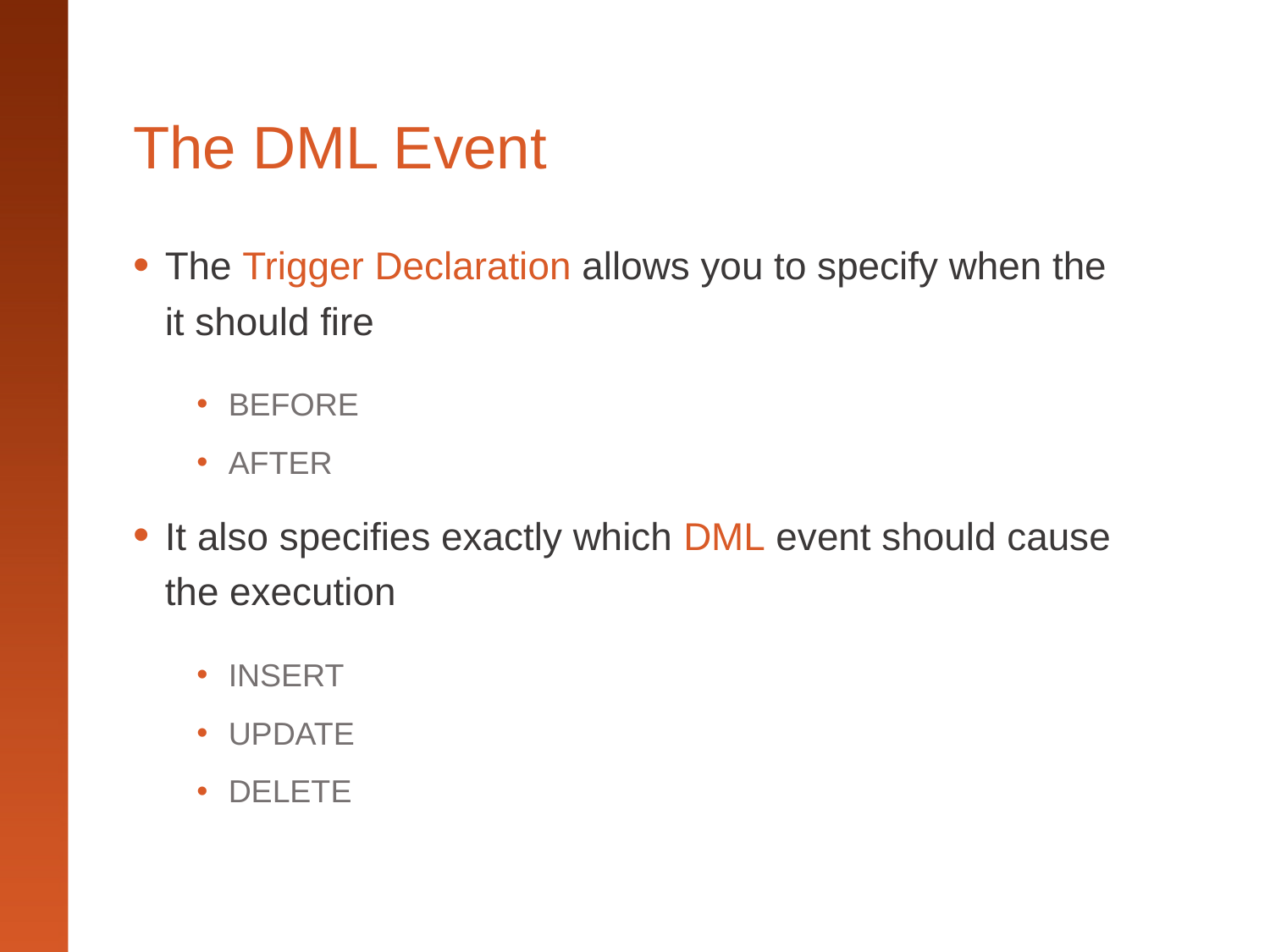

# The DML Event
The Trigger Declaration allows you to specify when the it should fire
BEFORE
AFTER
It also specifies exactly which DML event should cause the execution
INSERT
UPDATE
DELETE